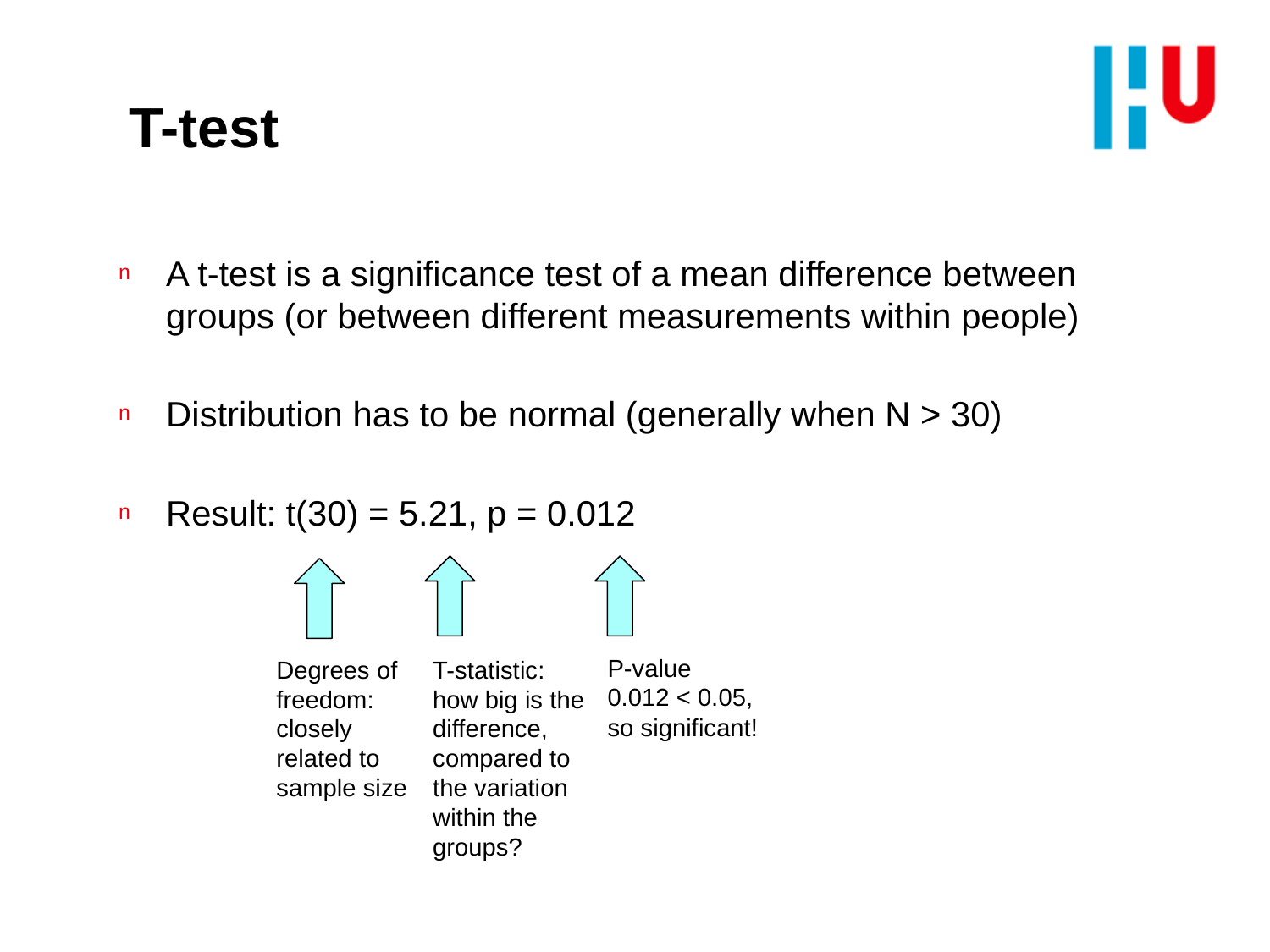

# T-test
A t-test is a significance test of a mean difference between groups (or between different measurements within people)

Distribution has to be normal (generally when N > 30)

Result: t(30) = 5.21, p = 0.012

P-value
0.012 < 0.05, so significant!
Degrees of freedom: closely related to sample size
T-statistic: how big is the difference, compared to the variation within the groups?